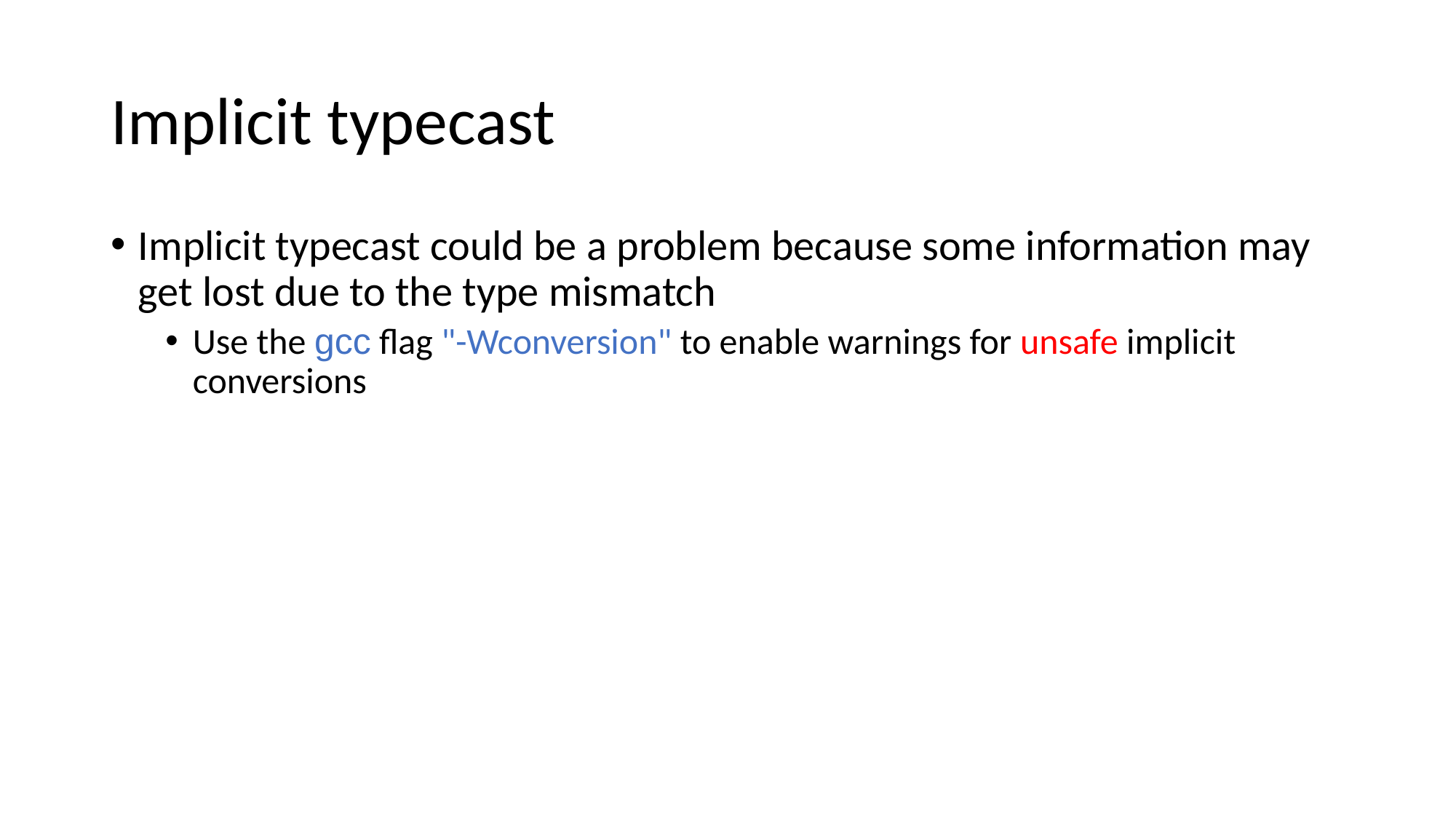

# Implicit typecast
Implicit typecast could be a problem because some information may get lost due to the type mismatch
Use the gcc flag "-Wconversion" to enable warnings for unsafe implicit conversions